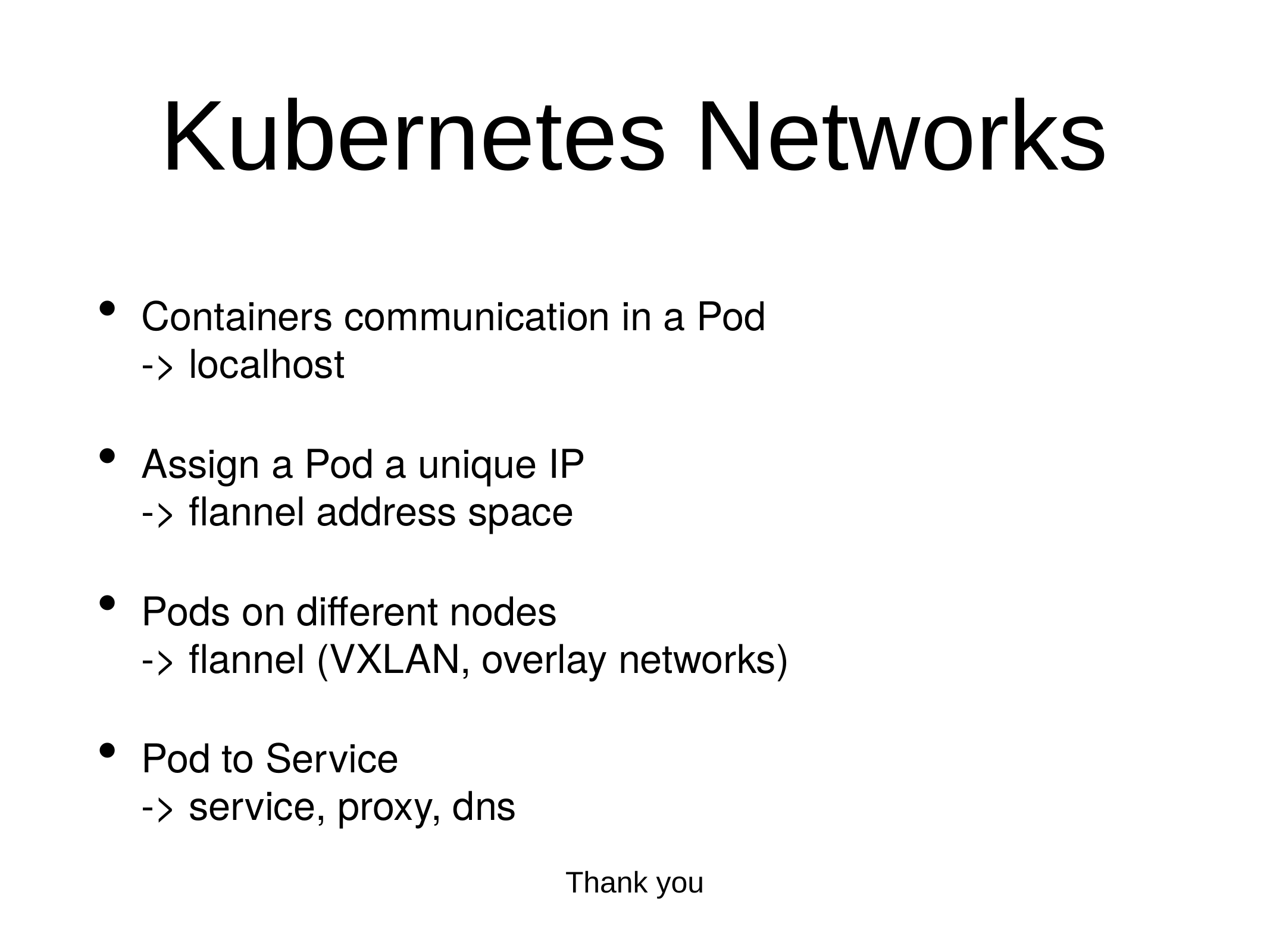

# Kubernetes Networks
Containers communication in a Pod
-> localhost
Assign a Pod a unique IP
-> flannel address space
Pods on different nodes
-> flannel (VXLAN, overlay networks)
Pod to Service
-> service, proxy, dns
Thank you